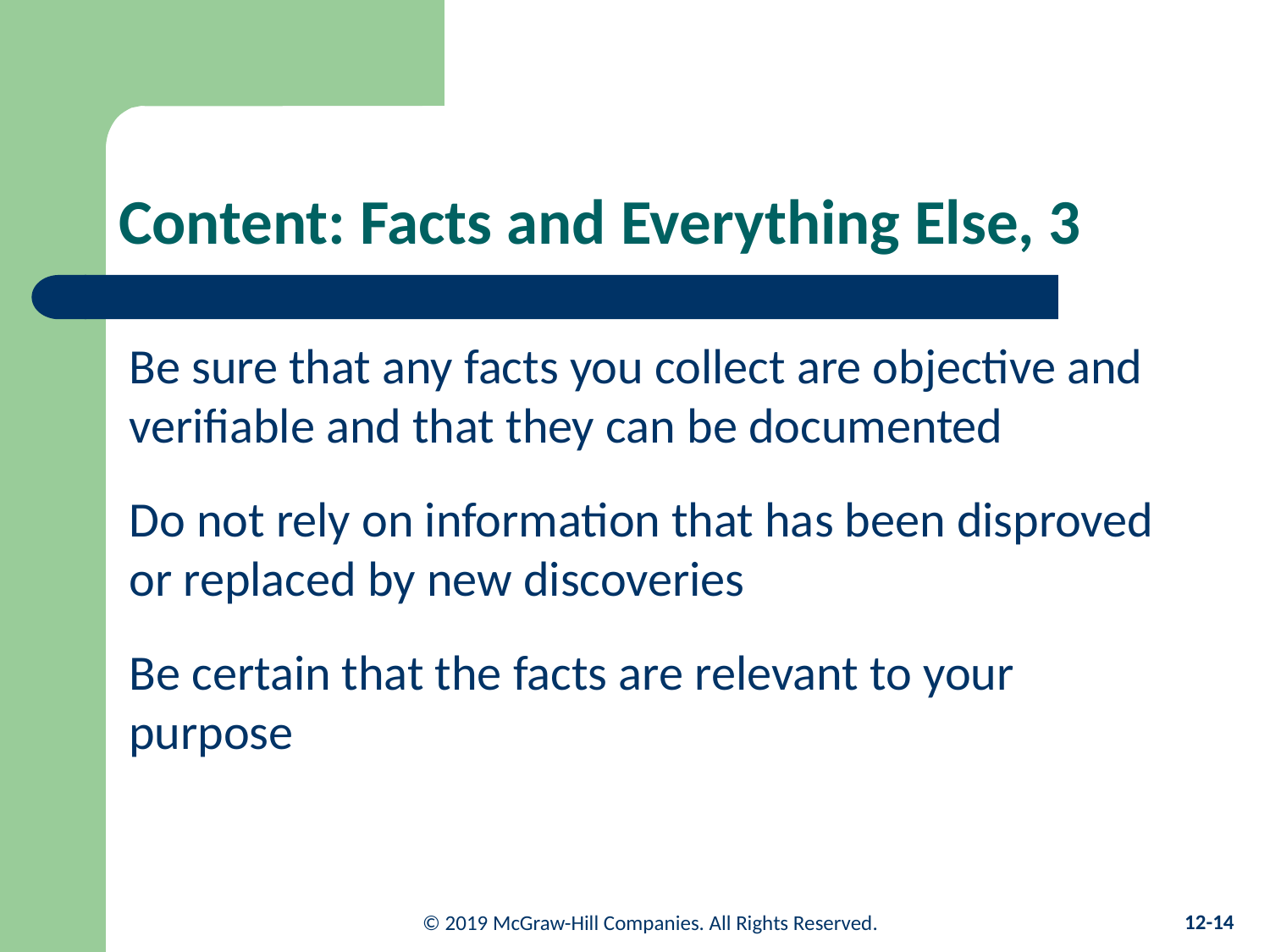

# Content: Facts and Everything Else, 3
Be sure that any facts you collect are objective and verifiable and that they can be documented

Do not rely on information that has been disproved or replaced by new discoveries

Be certain that the facts are relevant to your purpose